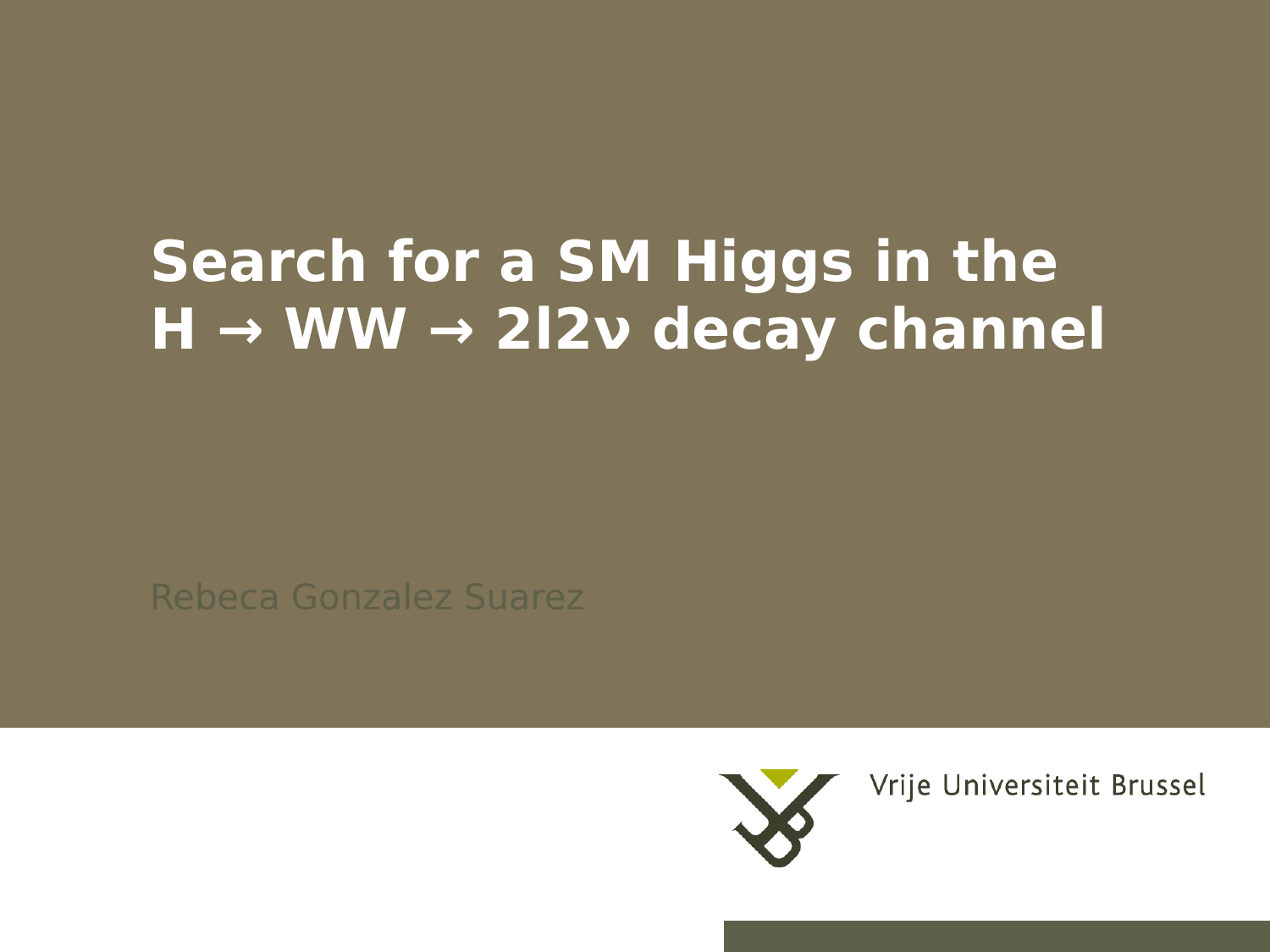

# Search for a SM Higgs in the H → WW → 2l2ν decay channel
Rebeca Gonzalez Suarez